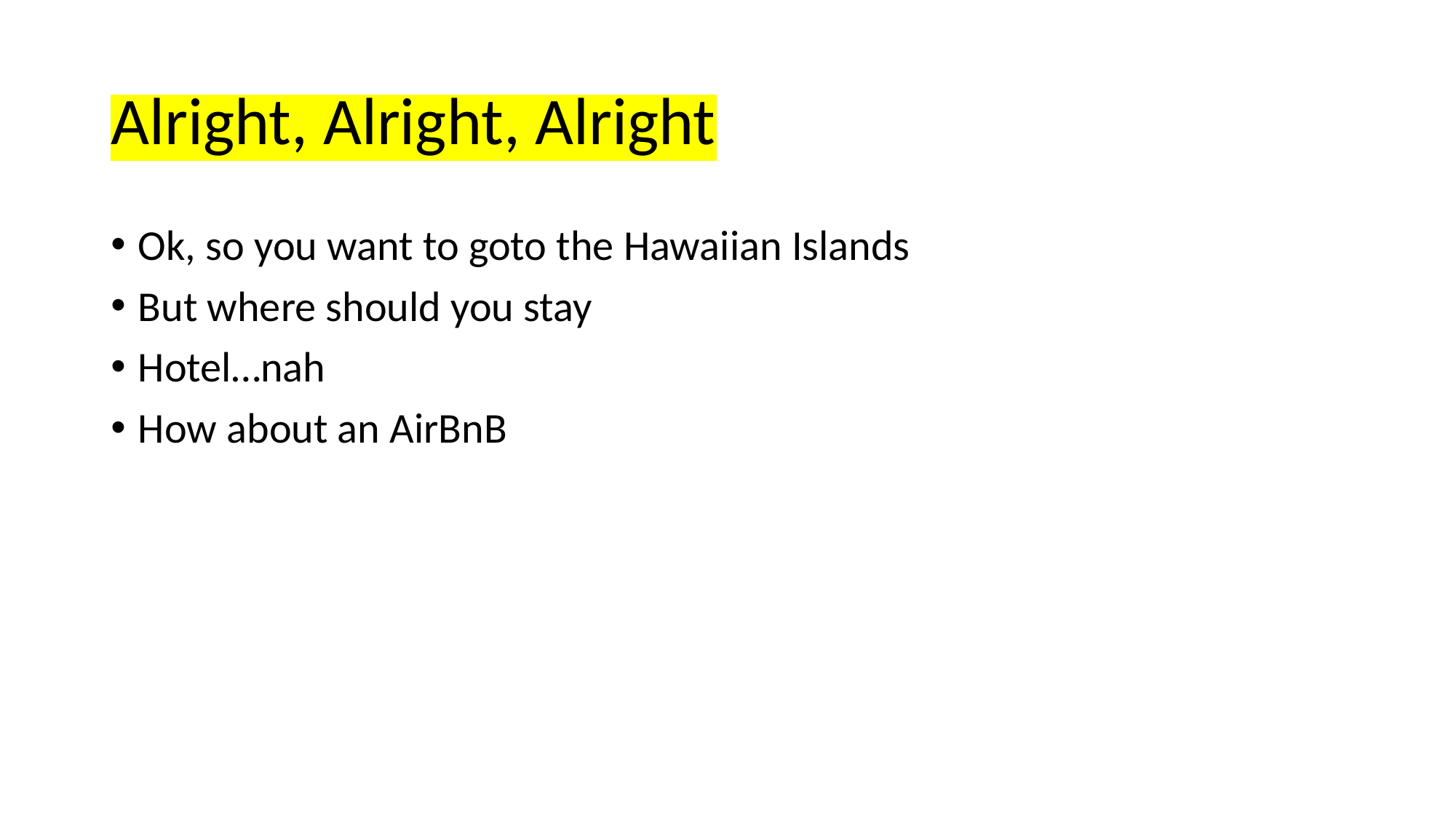

# Alright, Alright, Alright
Ok, so you want to goto the Hawaiian Islands
But where should you stay
Hotel…nah
How about an AirBnB